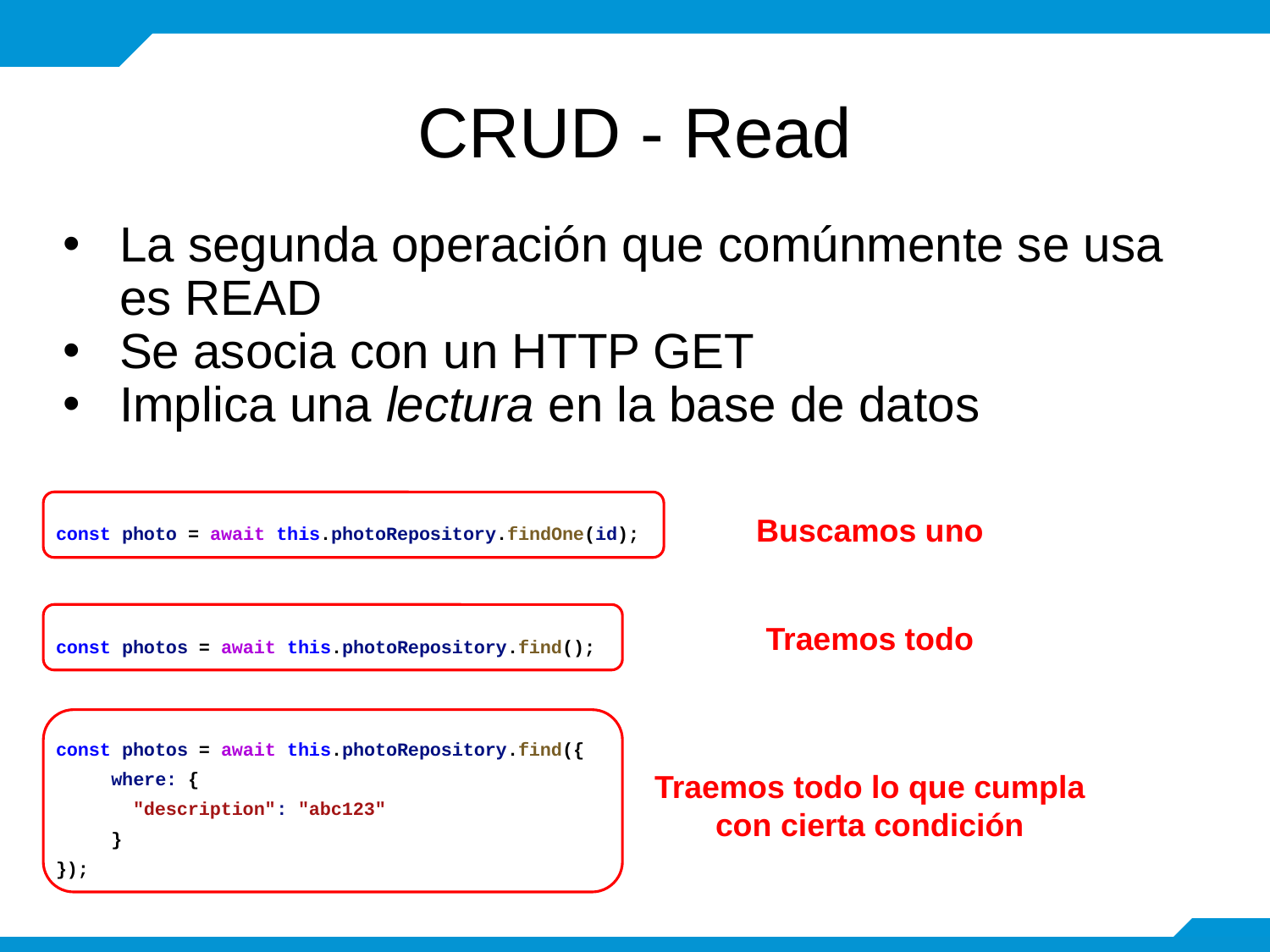

# CRUD - Read
La segunda operación que comúnmente se usa es READ
Se asocia con un HTTP GET
Implica una lectura en la base de datos
const photo = await this.photoRepository.findOne(id);
Buscamos uno

const photos = await this.photoRepository.find();
Traemos todo

const photos = await this.photoRepository.find({
     where: {
       "description": "abc123"
     }
});
Traemos todo lo que cumpla con cierta condición